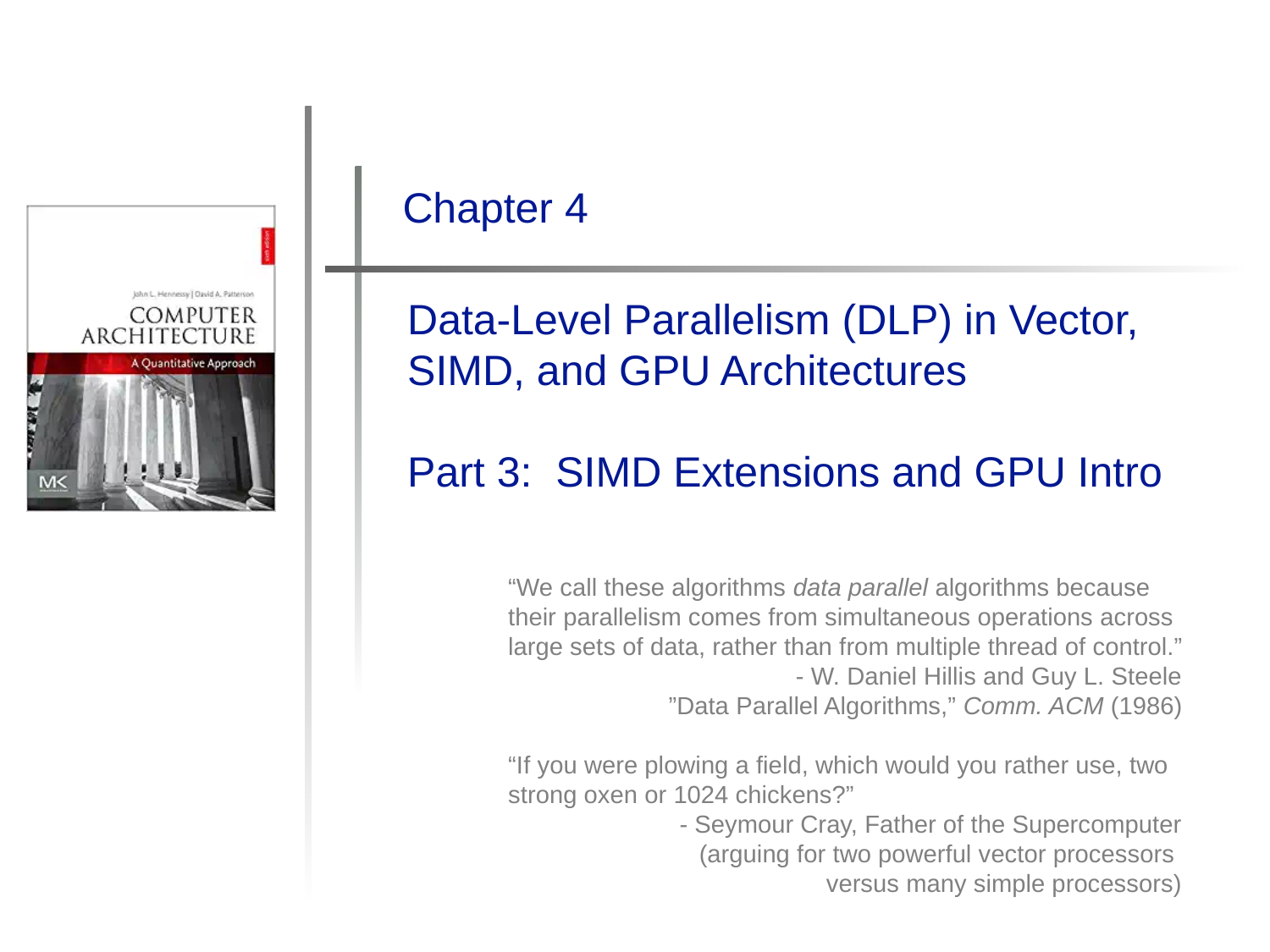

Computer Architecture
A Quantitative Approach, Sixth Edition
Chapter 4
Data-Level Parallelism (DLP) in Vector, SIMD, and GPU Architectures

Part 3:  SIMD Extensions and GPU Intro
“We call these algorithms data parallel algorithms because their parallelism comes from simultaneous operations across large sets of data, rather than from multiple thread of control.”
	- W. Daniel Hillis and Guy L. Steele
	”Data Parallel Algorithms,” Comm. ACM (1986)

“If you were plowing a field, which would you rather use, two strong oxen or 1024 chickens?”
	- Seymour Cray, Father of the Supercomputer
	(arguing for two powerful vector processors
	versus many simple processors)